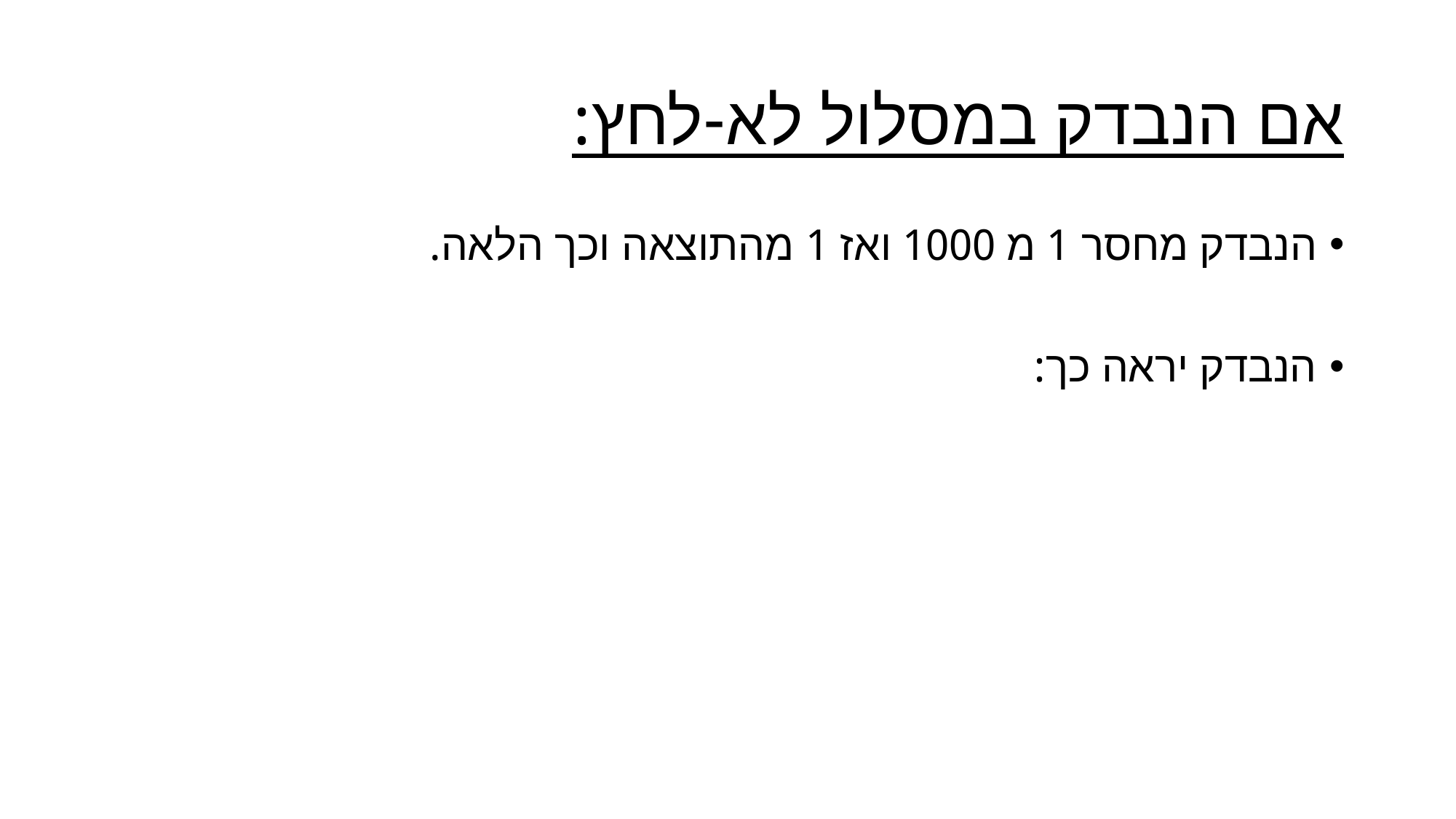

# אם הנבדק במסלול לא-לחץ:
הנבדק מחסר 1 מ 1000 ואז 1 מהתוצאה וכך הלאה.

הנבדק יראה כך: